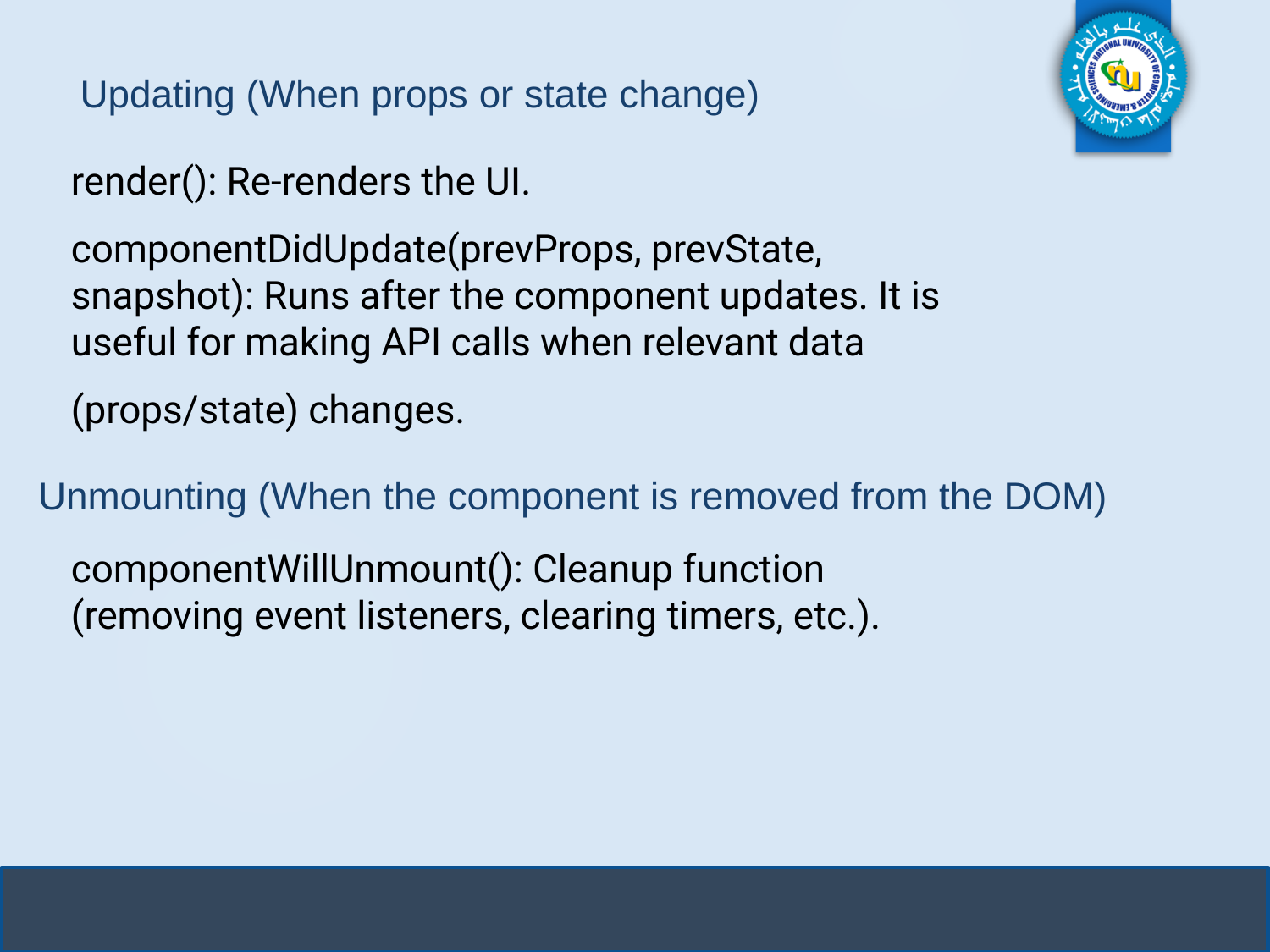

# Updating (When props or state change)
render(): Re-renders the UI.
componentDidUpdate(prevProps, prevState, snapshot): Runs after the component updates. It is useful for making API calls when relevant data
(props/state) changes.
Unmounting (When the component is removed from the DOM)
componentWillUnmount(): Cleanup function (removing event listeners, clearing timers, etc.).